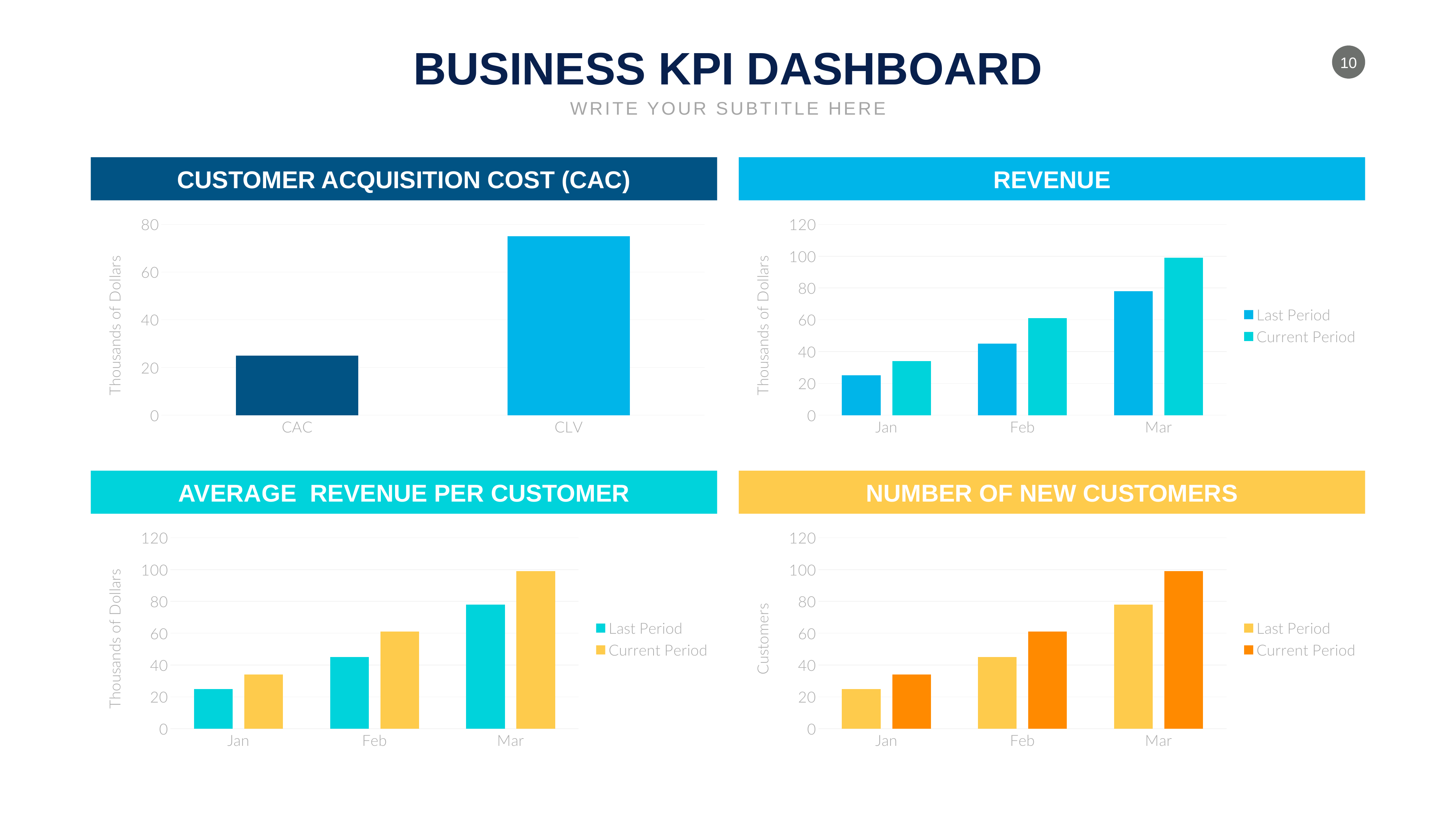

BUSINESS KPI DASHBOARD
WRITE YOUR SUBTITLE HERE

CUSTOMER ACQUISITION COST (CAC)
REVENUE

### Chart

| Category | Series 1 |
|---|---|
| CAC | 25.0 |
| CLV | 75.0 |

### Chart

| Category | Last Period | Current Period |
|---|---|---|
| Jan | 25.0 | 34.0 |
| Feb | 45.0 | 61.0 |
| Mar | 78.0 | 99.0 |

AVERAGE  REVENUE PER CUSTOMER
NUMBER OF NEW CUSTOMERS

### Chart

| Category | Last Period | Current Period |
|---|---|---|
| Jan | 25.0 | 34.0 |
| Feb | 45.0 | 61.0 |
| Mar | 78.0 | 99.0 |

### Chart

| Category | Last Period | Current Period |
|---|---|---|
| Jan | 25.0 | 34.0 |
| Feb | 45.0 | 61.0 |
| Mar | 78.0 | 99.0 |